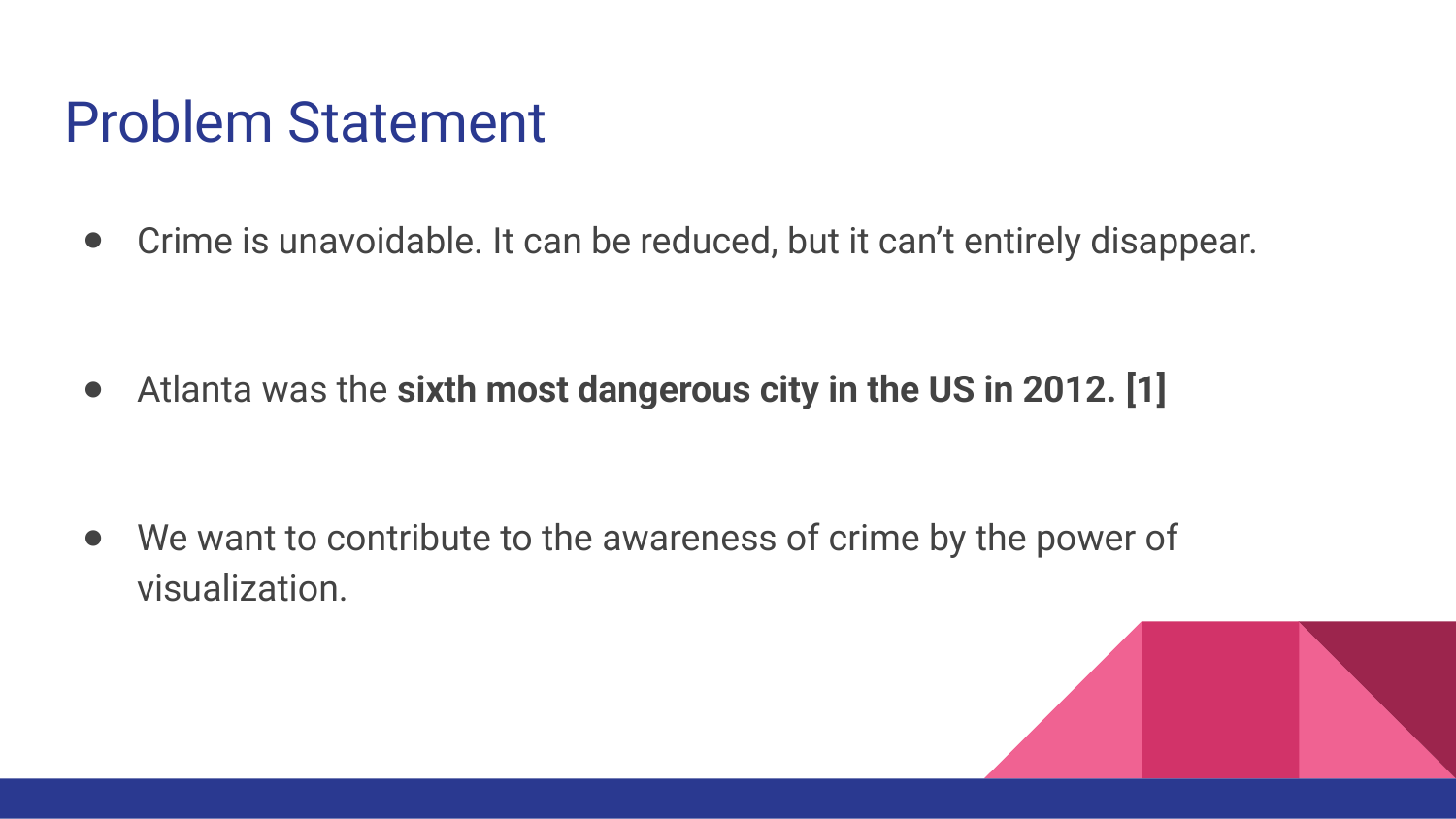

# Problem Statement
Crime is unavoidable. It can be reduced, but it can’t entirely disappear.

Atlanta was the sixth most dangerous city in the US in 2012. [1]

We want to contribute to the awareness of crime by the power of visualization.